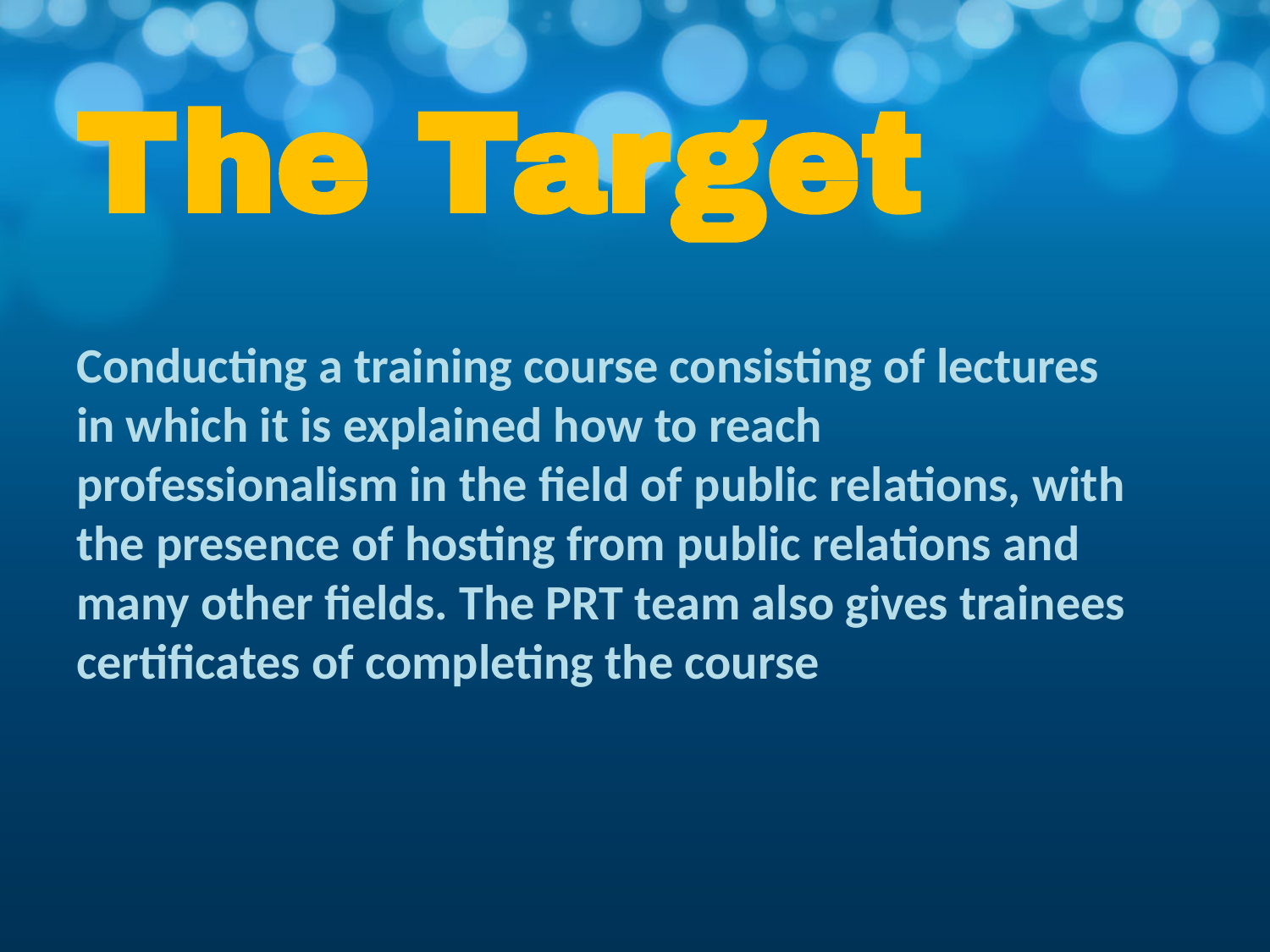

# The Target
Conducting a training course consisting of lectures in which it is explained how to reach professionalism in the field of public relations, with the presence of hosting from public relations and many other fields. The PRT team also gives trainees certificates of completing the course